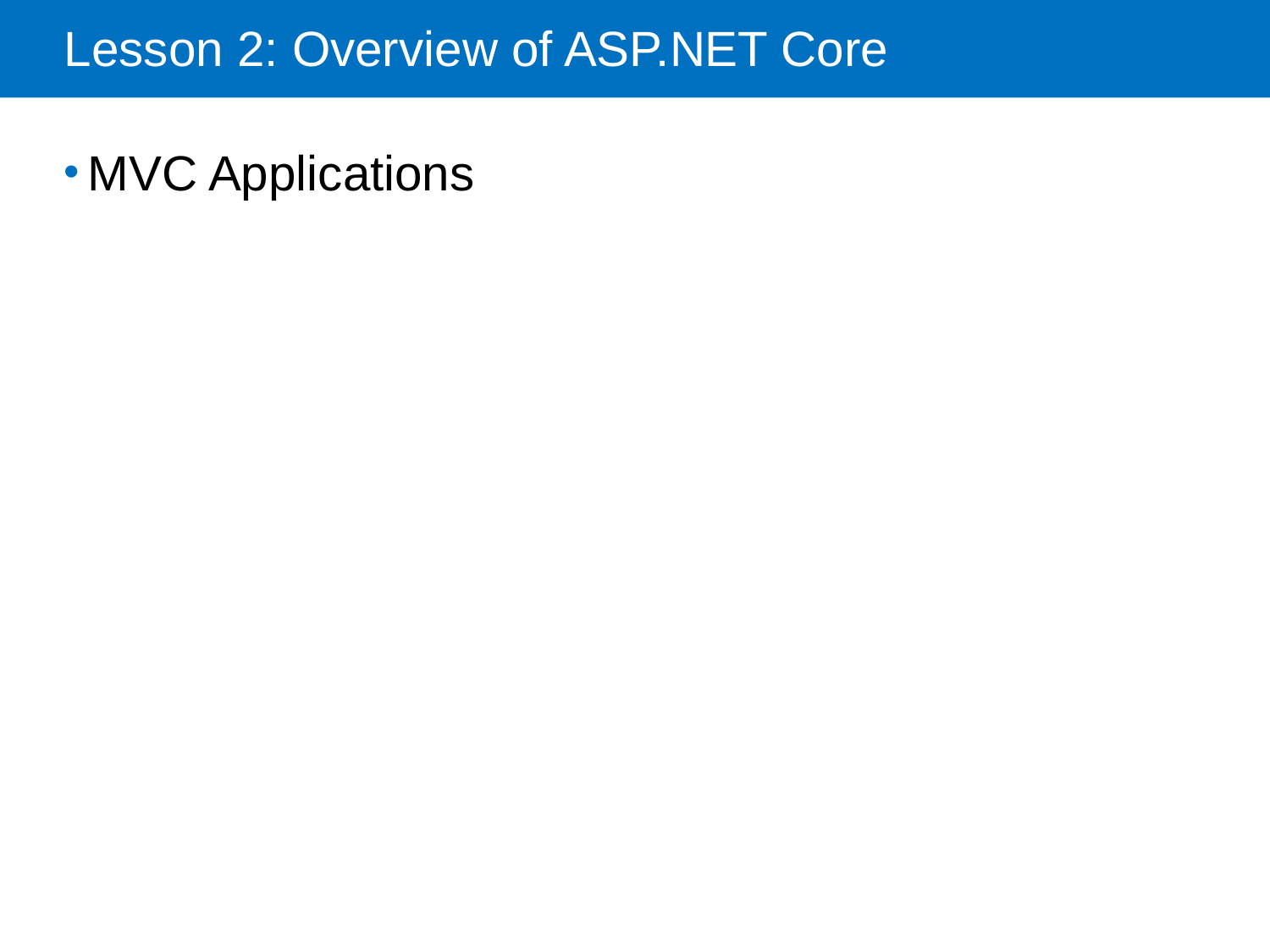

# Lesson 2: Overview of ASP.NET Core
MVC Applications